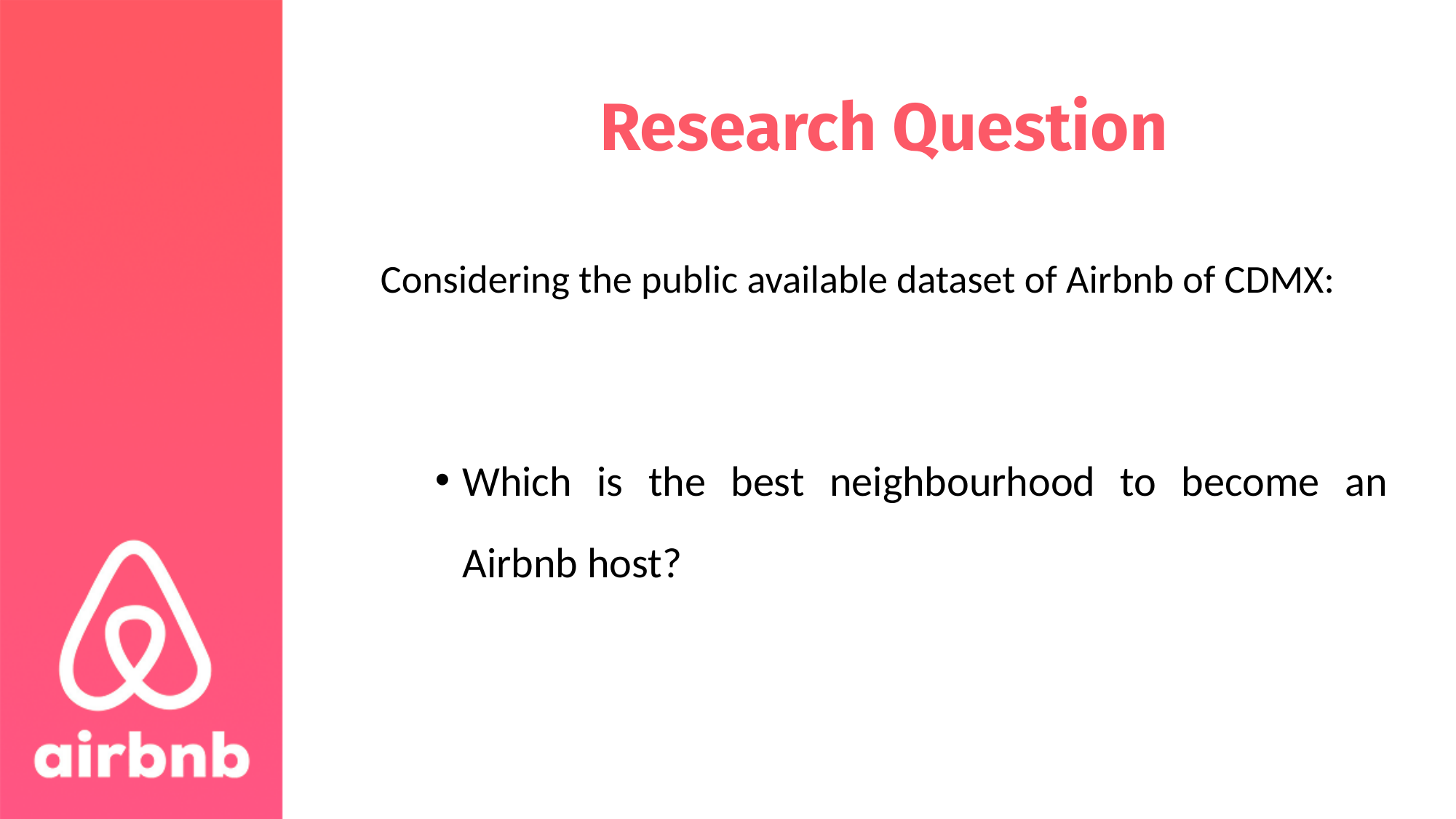

# Research Question
Considering the public available dataset of Airbnb of CDMX:

Which is the best neighbourhood to become an Airbnb host?